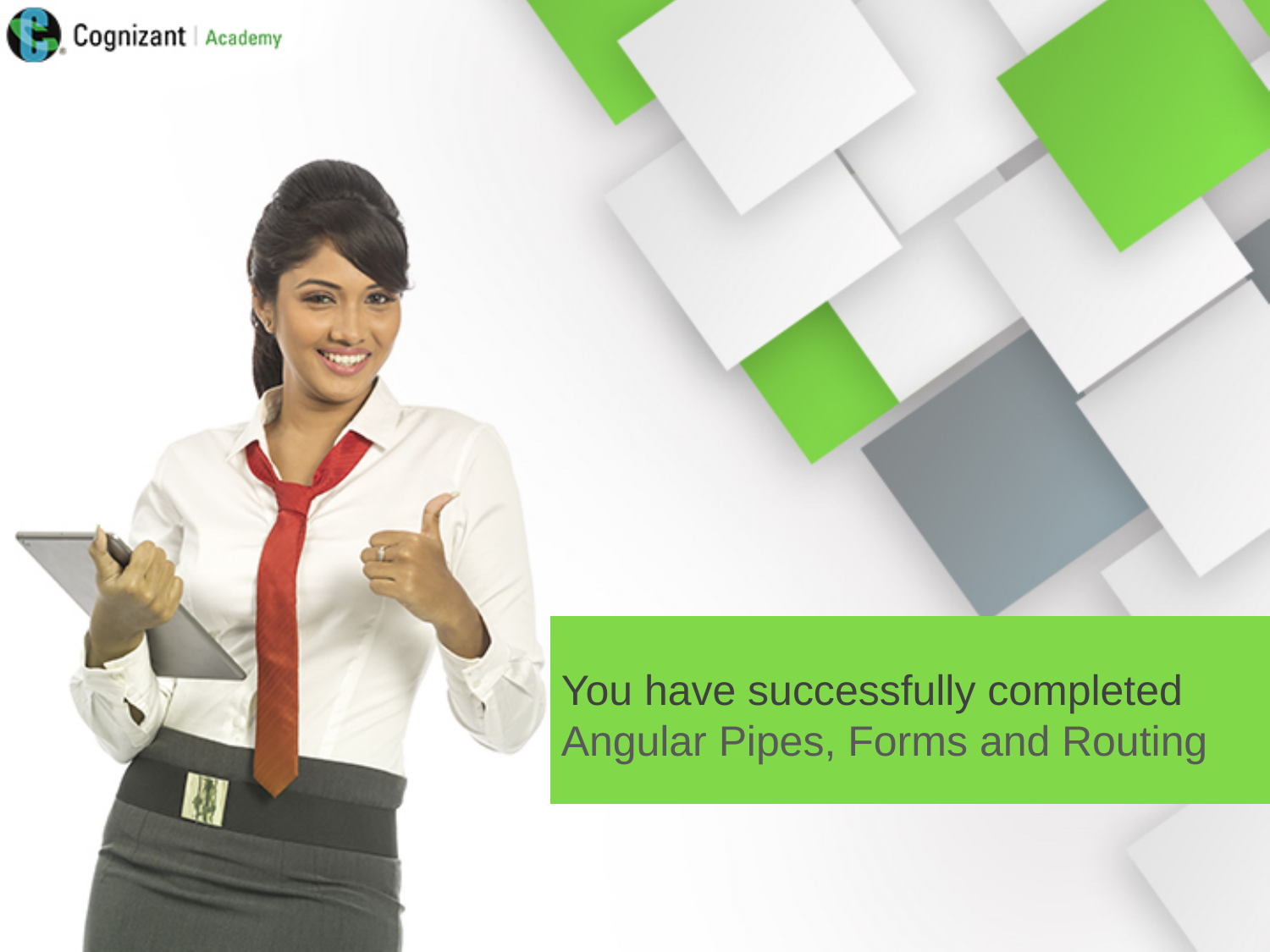

You have successfully completed
Angular Pipes, Forms and Routing